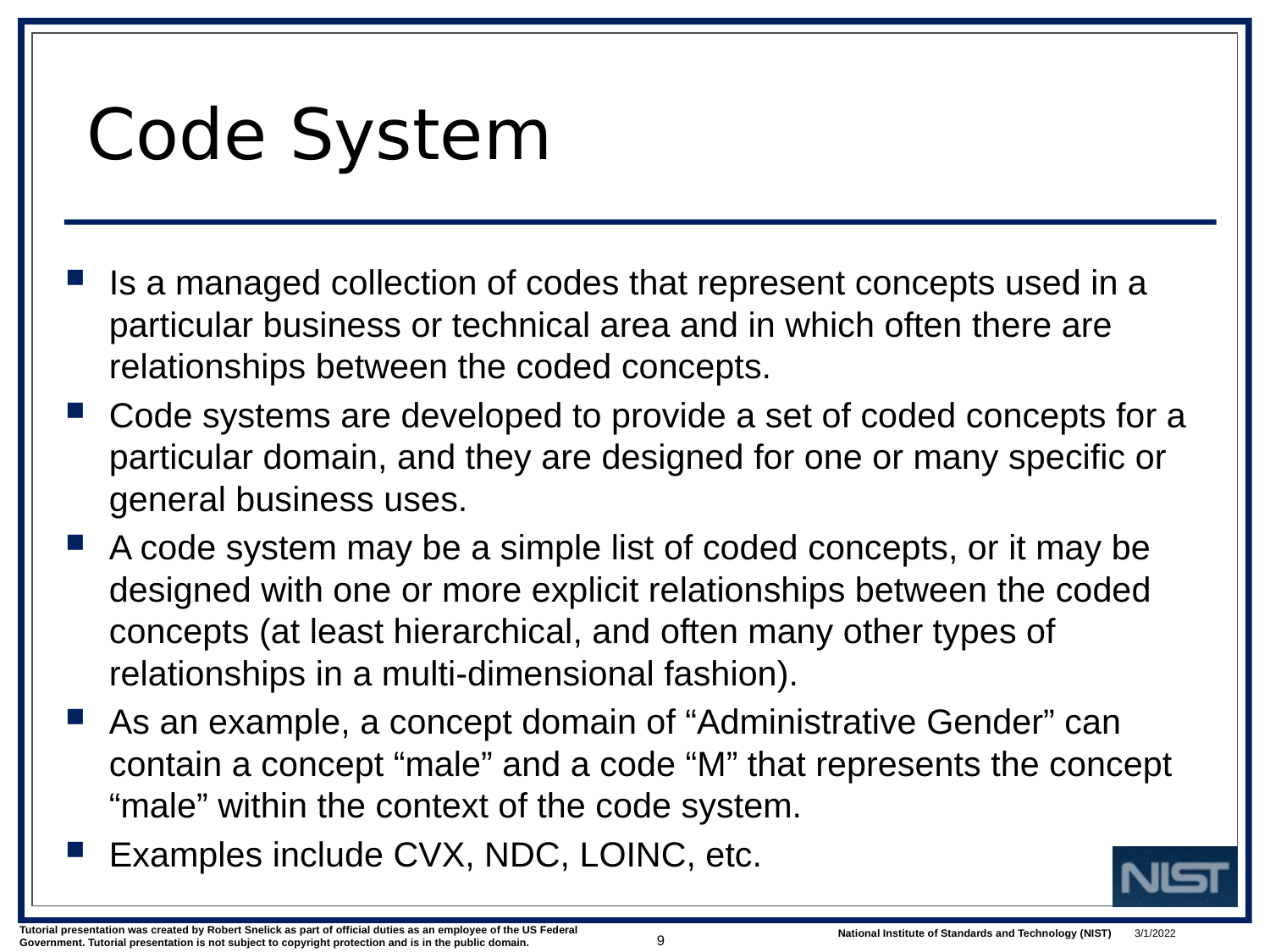

# Code System
Is a managed collection of codes that represent concepts used in a particular business or technical area and in which often there are relationships between the coded concepts.
Code systems are developed to provide a set of coded concepts for a particular domain, and they are designed for one or many specific or general business uses.
A code system may be a simple list of coded concepts, or it may be designed with one or more explicit relationships between the coded concepts (at least hierarchical, and often many other types of relationships in a multi-dimensional fashion).
As an example, a concept domain of “Administrative Gender” can contain a concept “male” and a code “M” that represents the concept “male” within the context of the code system.
Examples include CVX, NDC, LOINC, etc.

9
3/1/2022